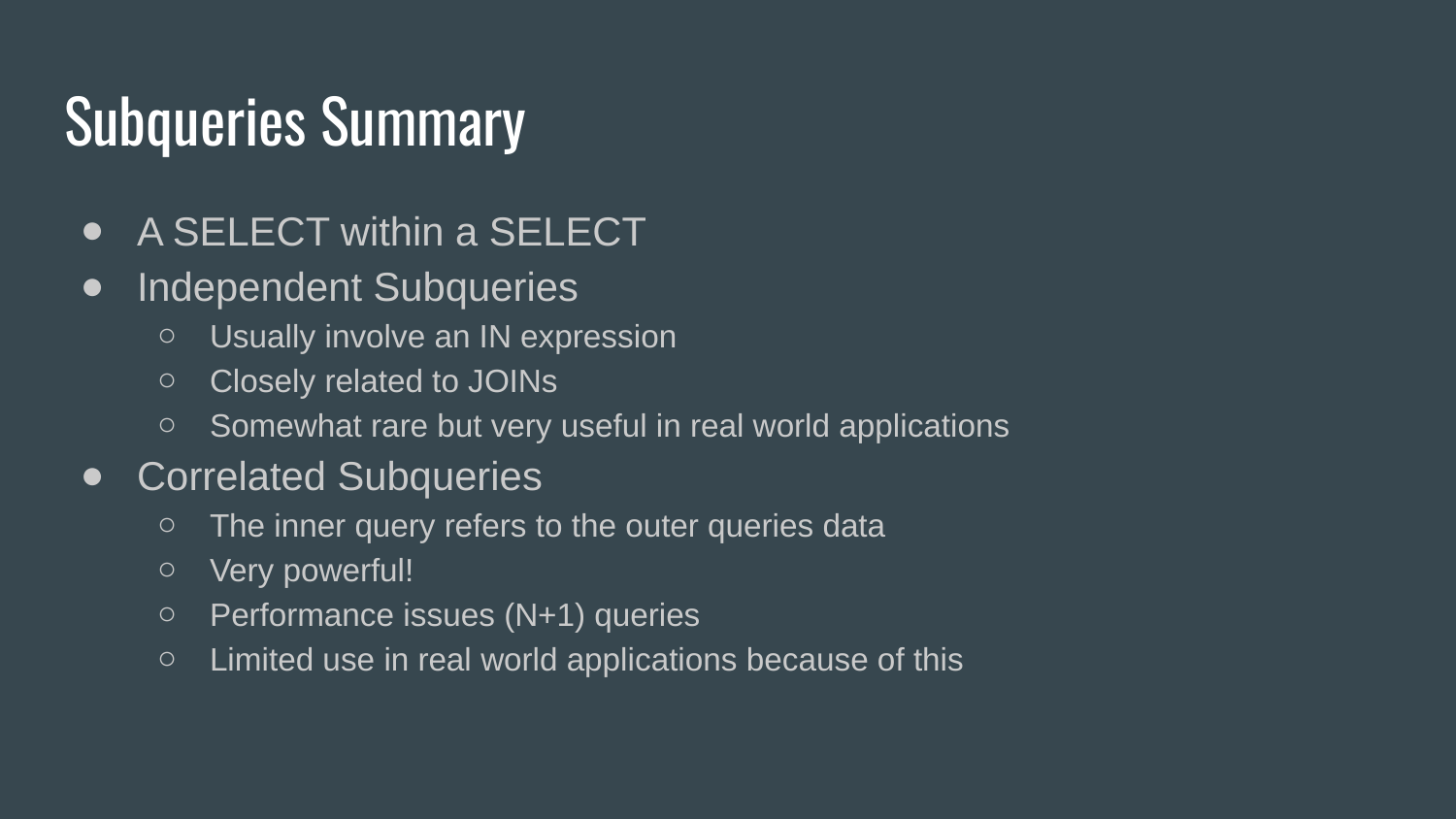

# Subqueries Summary
A SELECT within a SELECT
Independent Subqueries
Usually involve an IN expression
Closely related to JOINs
Somewhat rare but very useful in real world applications
Correlated Subqueries
The inner query refers to the outer queries data
Very powerful!
Performance issues (N+1) queries
Limited use in real world applications because of this